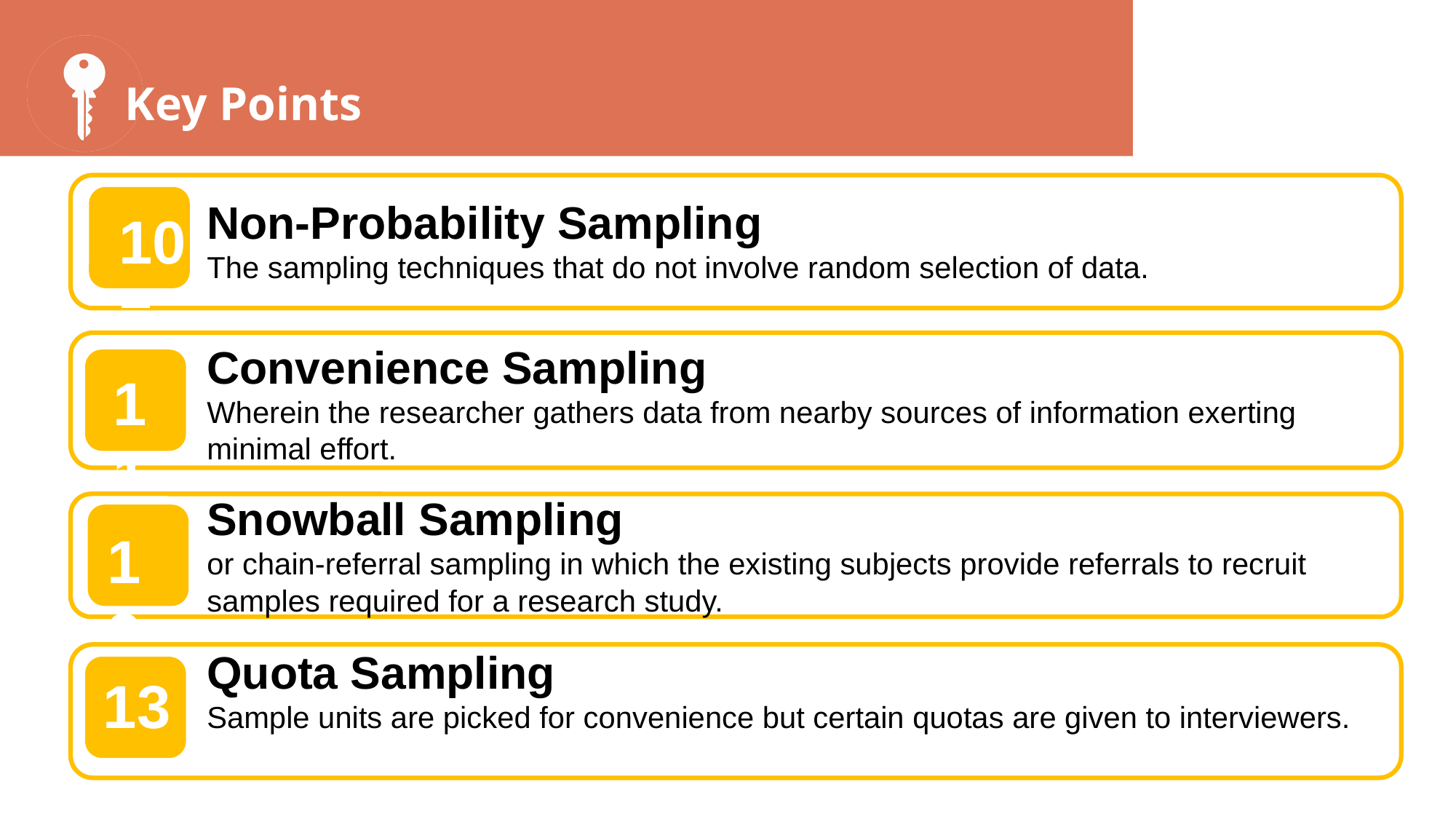

Non-Probability Sampling
The sampling techniques that do not involve random selection of data.

10
1
Convenience Sampling
Wherein the researcher gathers data from nearby sources of information exerting minimal effort.

11
Snowball Sampling
or chain-referral sampling in which the existing subjects provide referrals to recruit samples required for a research study.

12
Quota Sampling
Sample units are picked for convenience but certain quotas are given to interviewers.

13